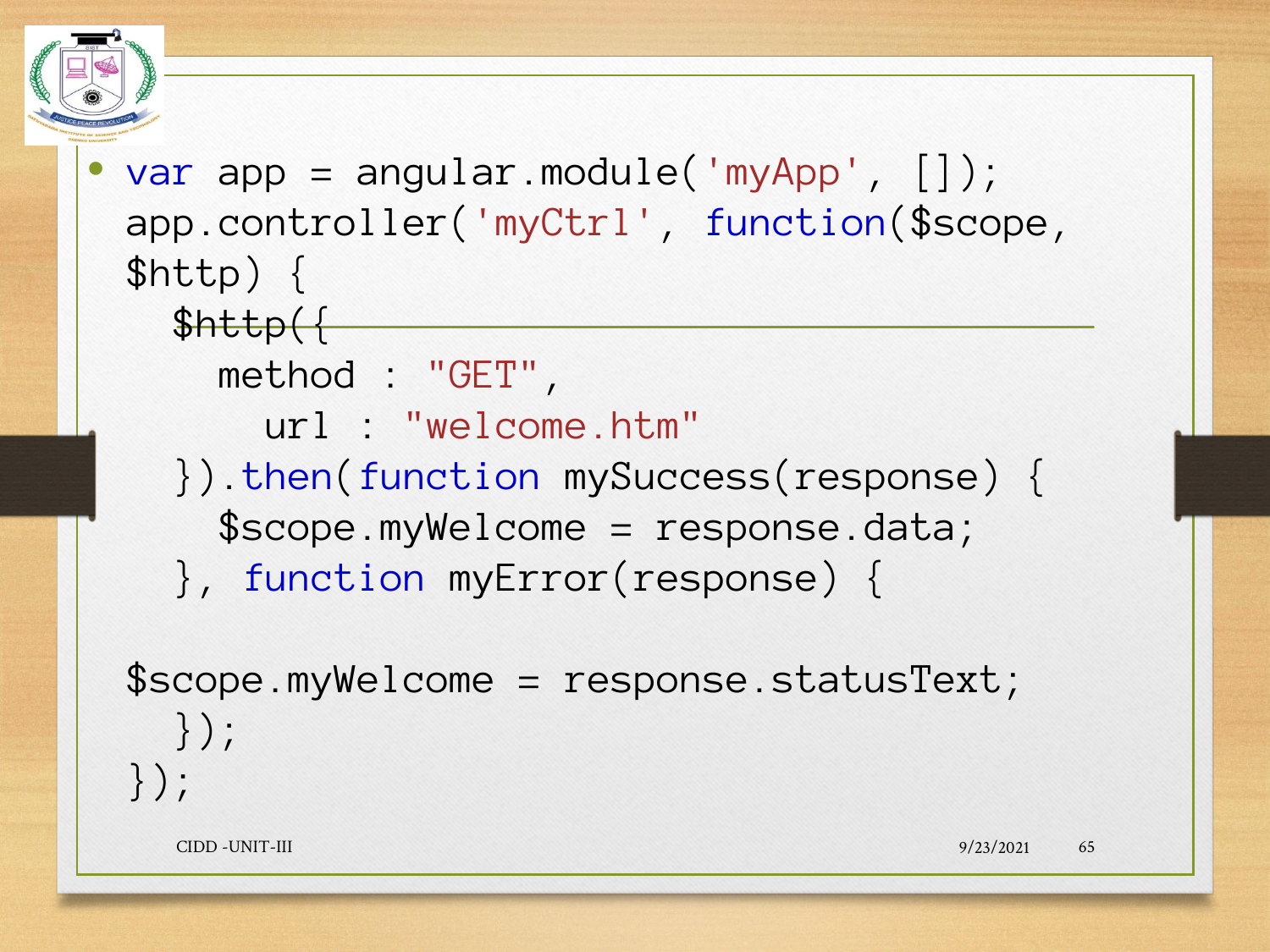

#
var app = angular.module('myApp', []);
app.controller('myCtrl', function($scope, $http) {
  $http({
    method : "GET",
      url : "welcome.htm"
  }).then(function mySuccess(response) {
    $scope.myWelcome = response.data;
  }, function myError(response) {
    $scope.myWelcome = response.statusText;
  });
});
CIDD -UNIT-III
9/23/2021
65